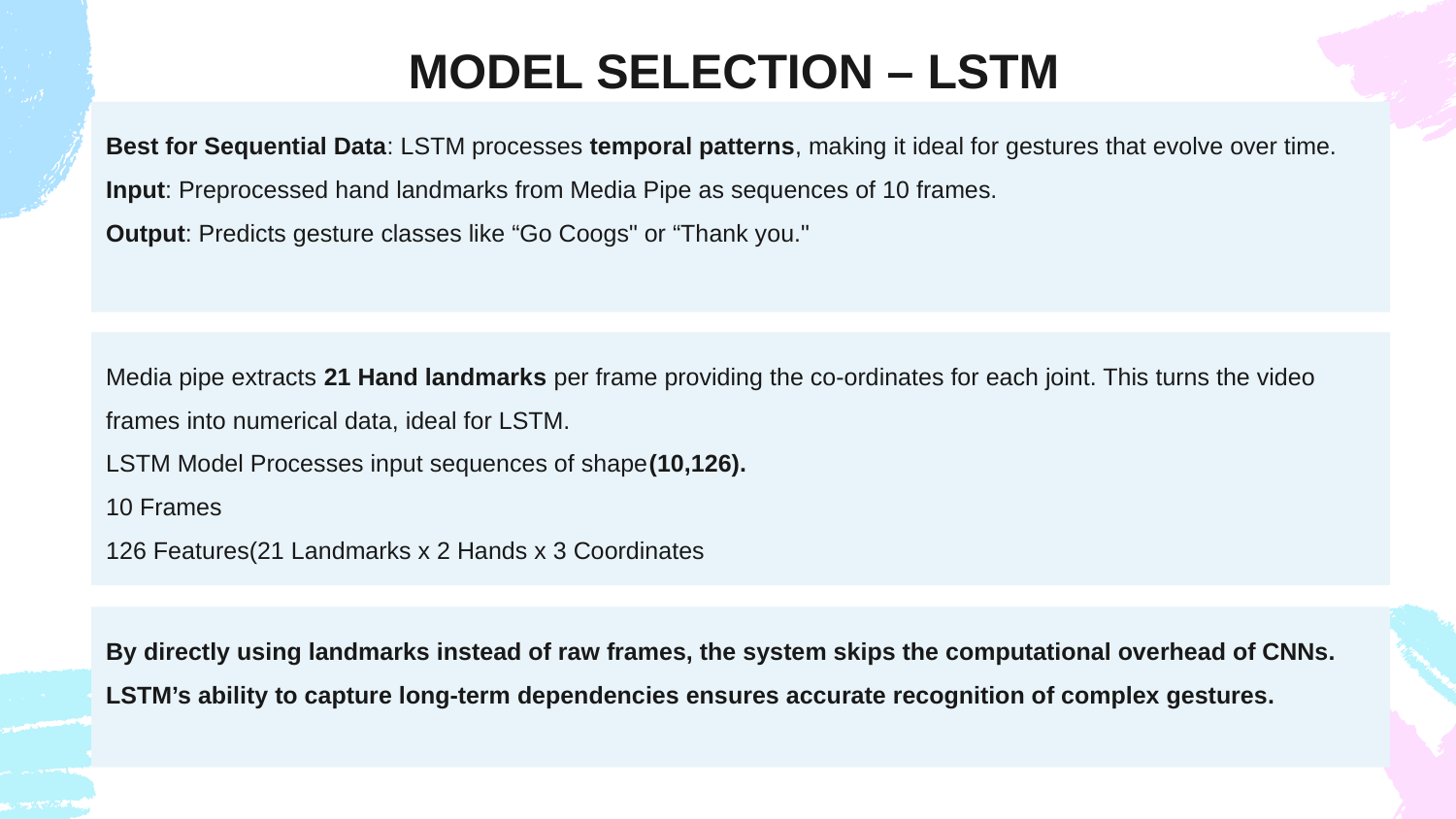

# MODEL SELECTION – LSTM
Best for Sequential Data: LSTM processes temporal patterns, making it ideal for gestures that evolve over time.
Input: Preprocessed hand landmarks from Media Pipe as sequences of 10 frames.
Output: Predicts gesture classes like “Go Coogs" or “Thank you."
Media pipe extracts 21 Hand landmarks per frame providing the co-ordinates for each joint. This turns the video frames into numerical data, ideal for LSTM.
LSTM Model Processes input sequences of shape(10,126).
10 Frames
126 Features(21 Landmarks x 2 Hands x 3 Coordinates

By directly using landmarks instead of raw frames, the system skips the computational overhead of CNNs.
LSTM’s ability to capture long-term dependencies ensures accurate recognition of complex gestures.